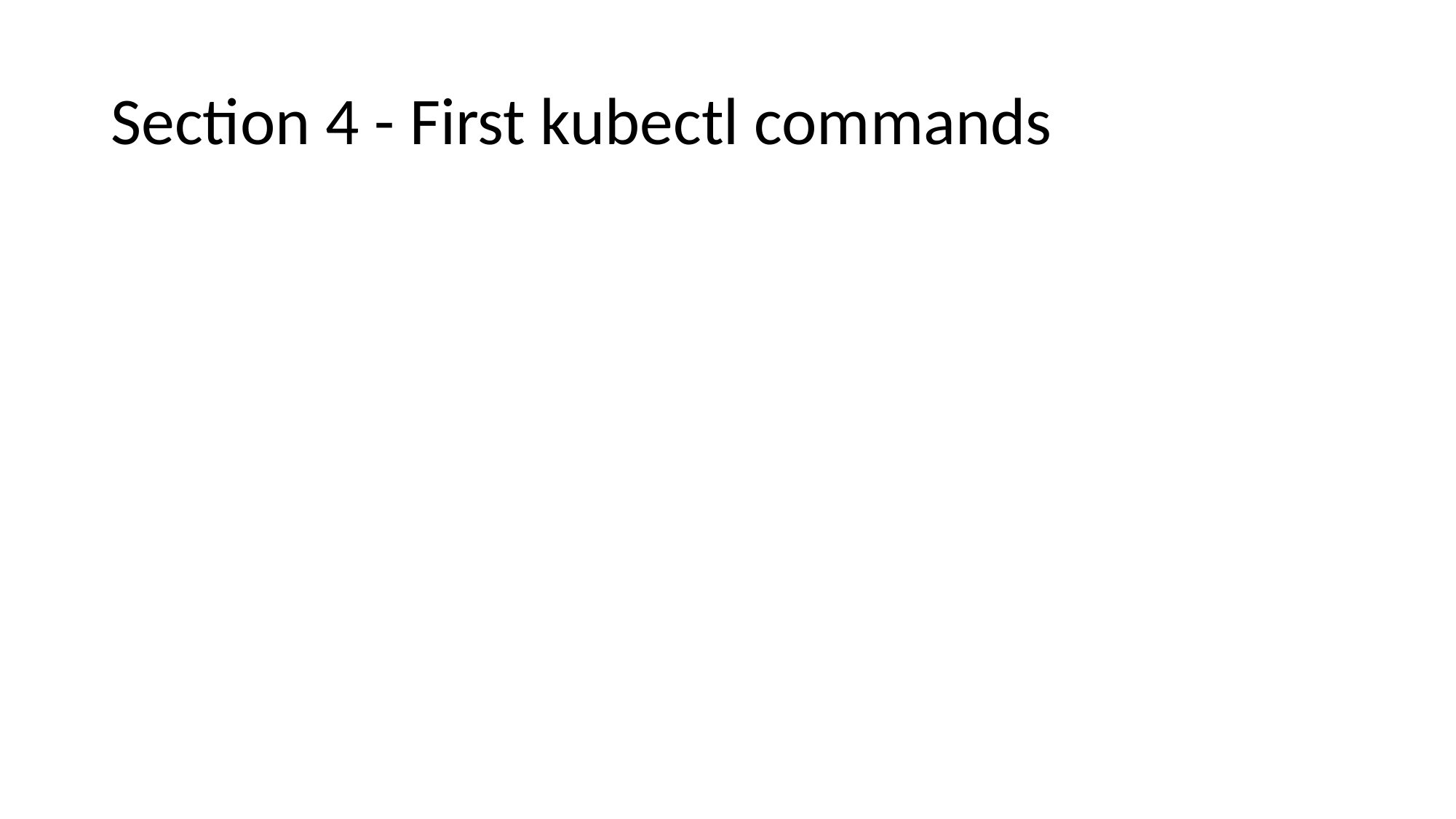

# Section 4 - First kubectl commands